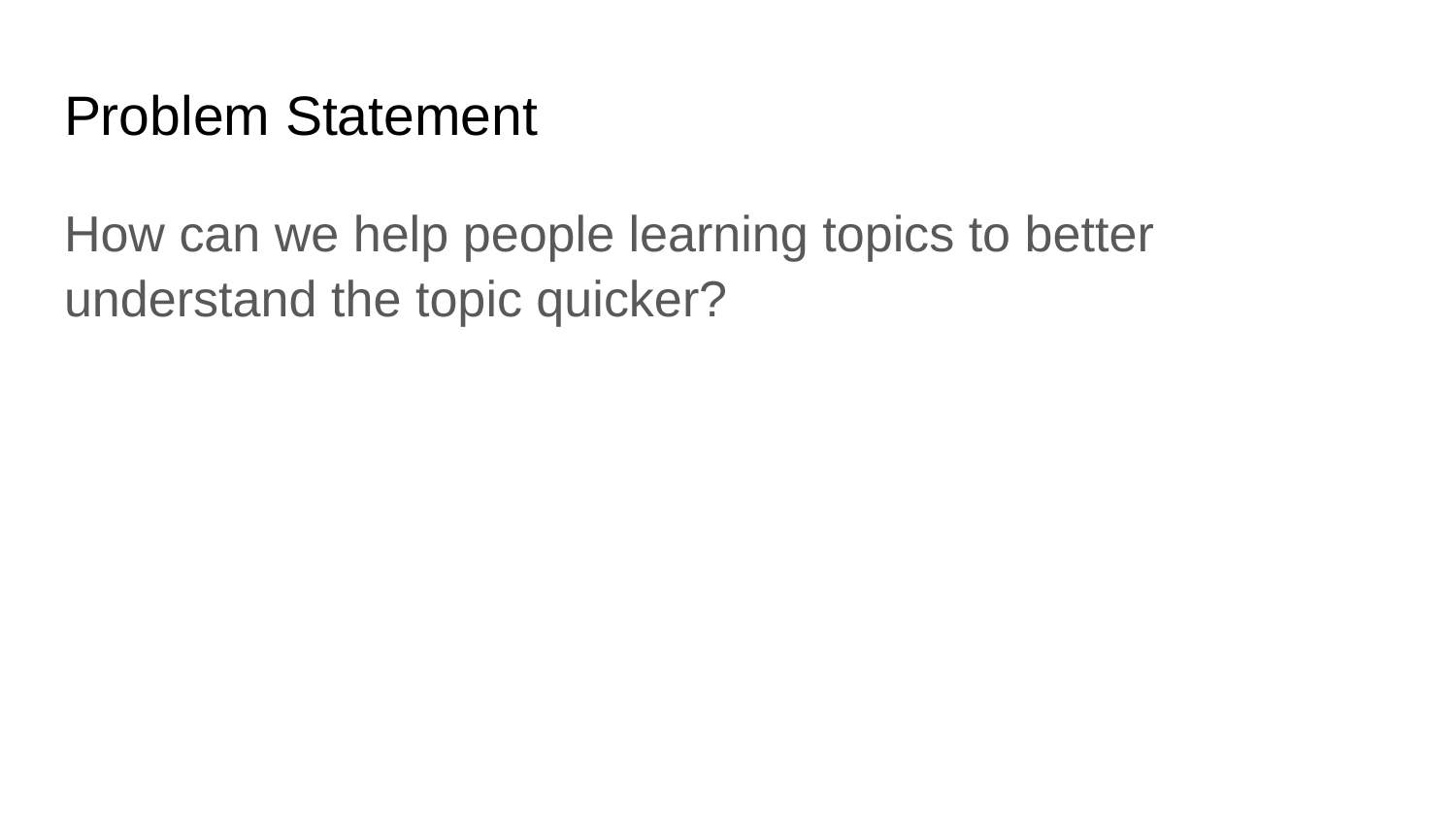

# Problem Statement
How can we help people learning topics to better understand the topic quicker?